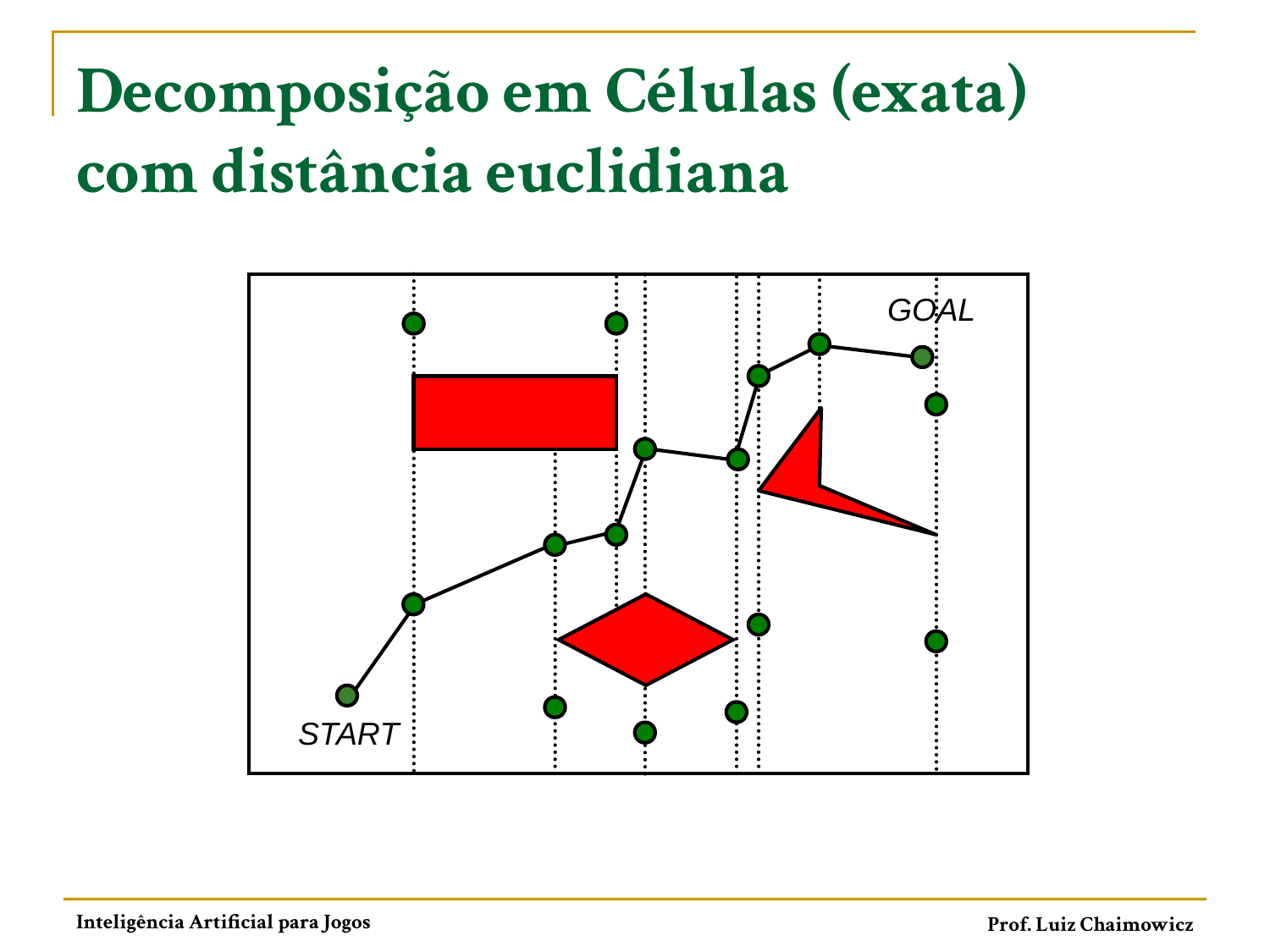

# Decomposição em Células (exata) com distância euclidiana

GOAL

START

Inteligência Artificial para Jogos